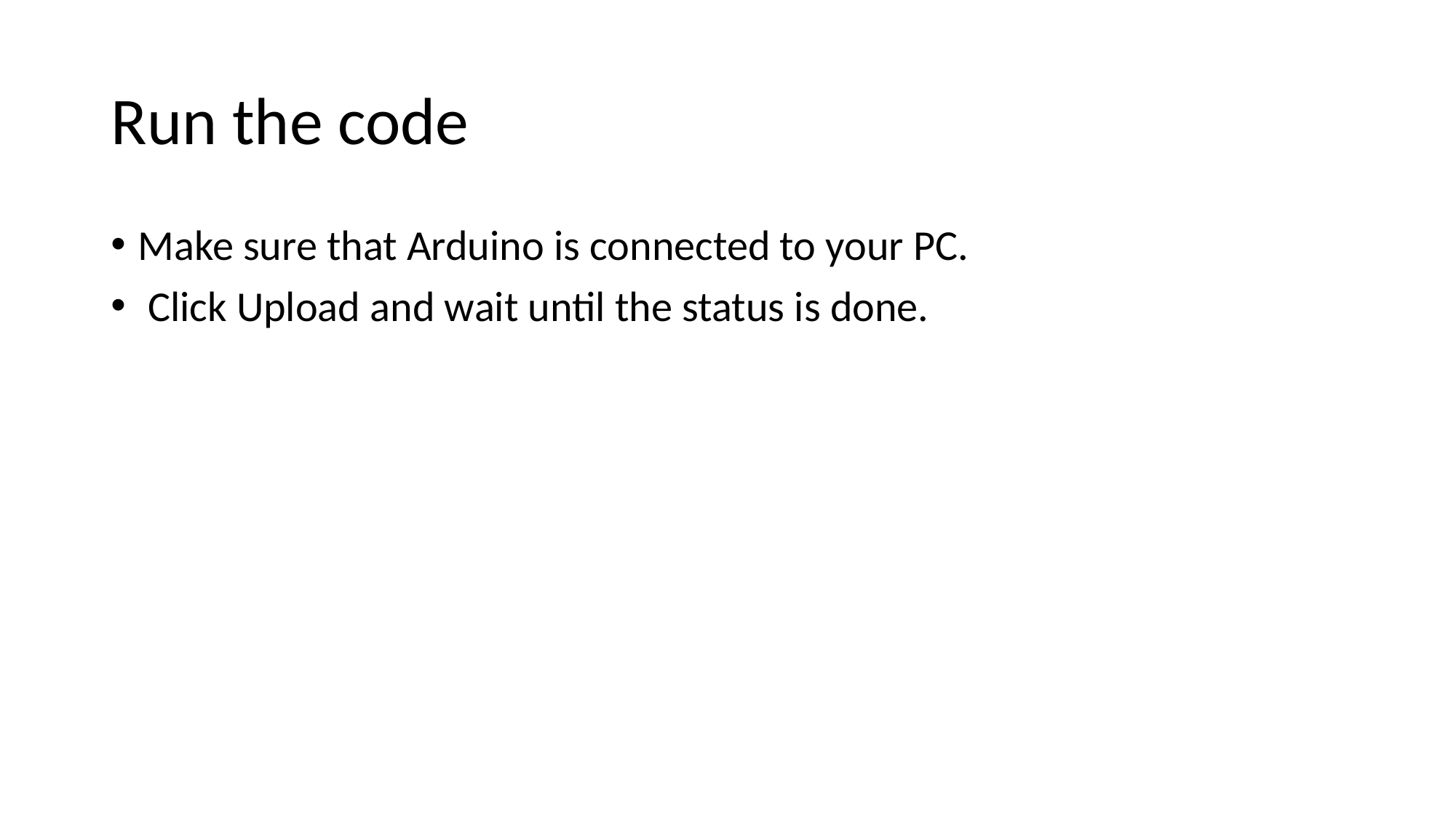

# Run the code
Make sure that Arduino is connected to your PC.
 Click Upload and wait until the status is done.